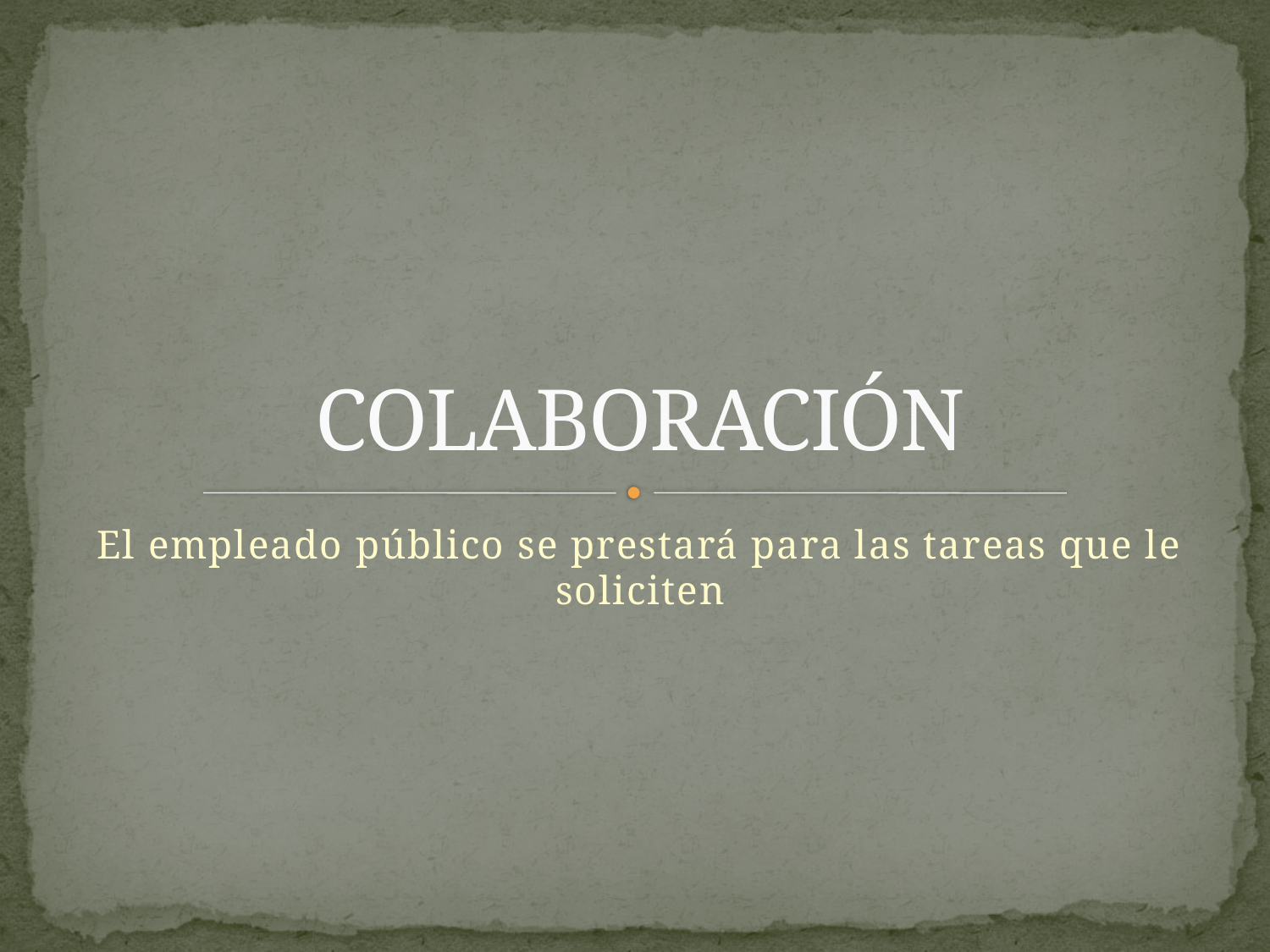

# COLABORACIÓN
El empleado público se prestará para las tareas que le soliciten